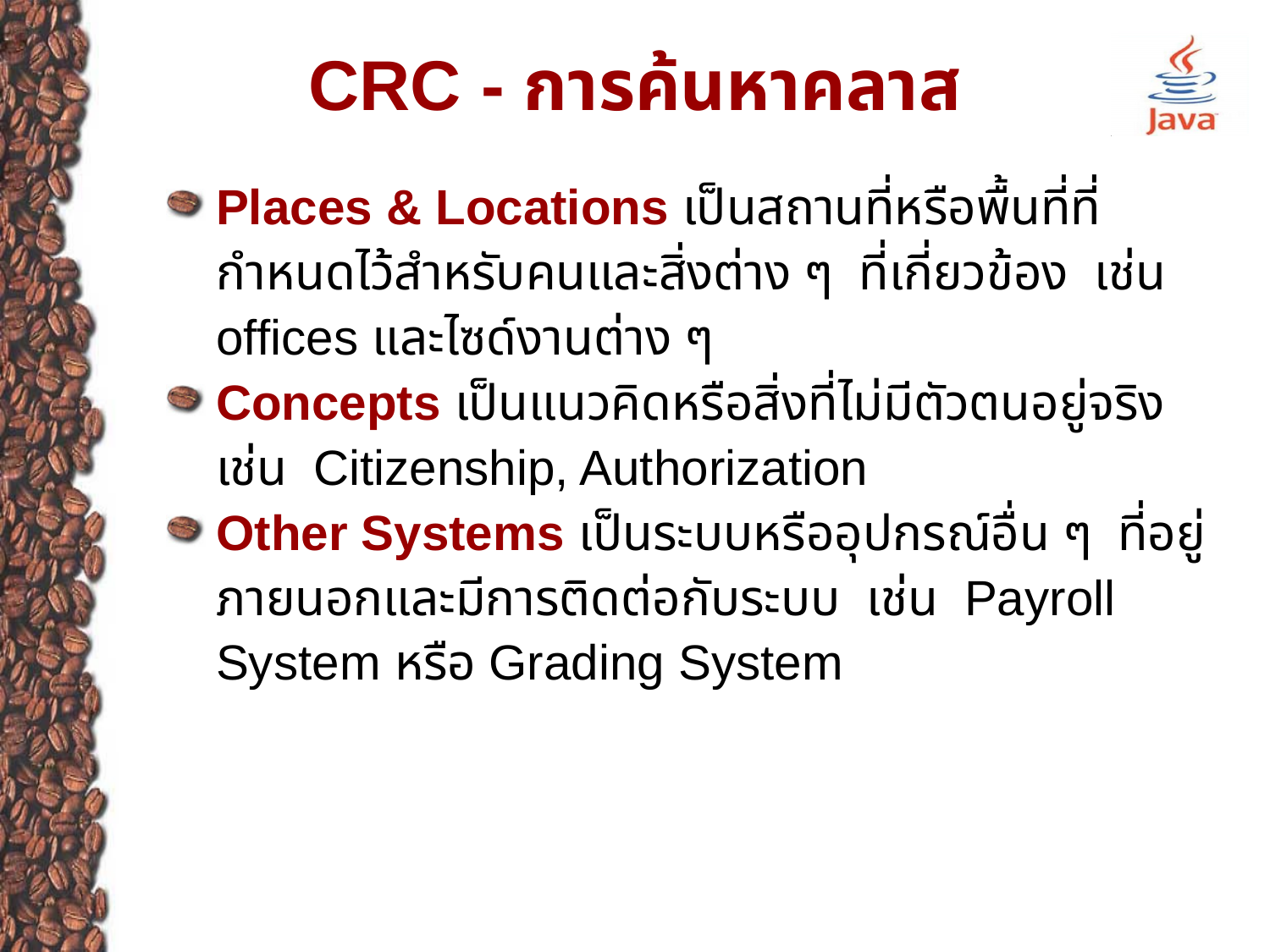

# CRC - การค้นหาคลาส
Places & Locations เป็นสถานที่หรือพื้นที่ที่กำหนดไว้สำหรับคนและสิ่งต่าง ๆ  ที่เกี่ยวข้อง  เช่น  offices และไซด์งานต่าง ๆ
Concepts เป็นแนวคิดหรือสิ่งที่ไม่มีตัวตนอยู่จริง เช่น  Citizenship, Authorization
Other Systems เป็นระบบหรืออุปกรณ์อื่น ๆ  ที่อยู่ภายนอกและมีการติดต่อกับระบบ  เช่น  Payroll System หรือ Grading System